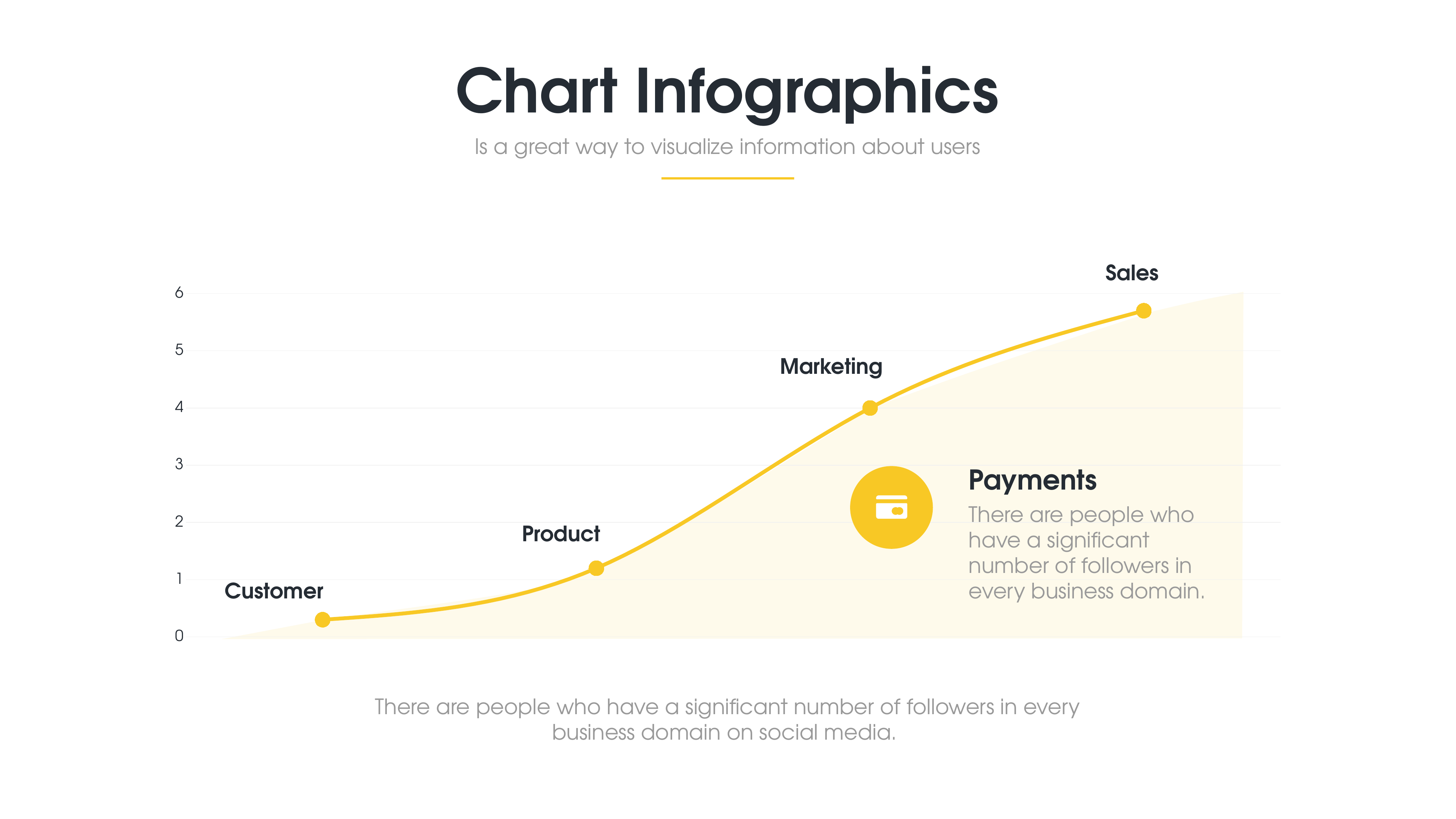

Chart Infographics
Is a great way to visualize information about users

Sales

### Chart

| Category | Series 1 |
|---|---|
| Procurement | 0.3 |
| Services | 1.2 |
| Operations | 4.0 |
| Inbound | 5.7 |
Marketing
Payments

There are people who have a significant number of followers in every business domain.
Product
Customer
There are people who have a significant number of followers in every business domain on social media.